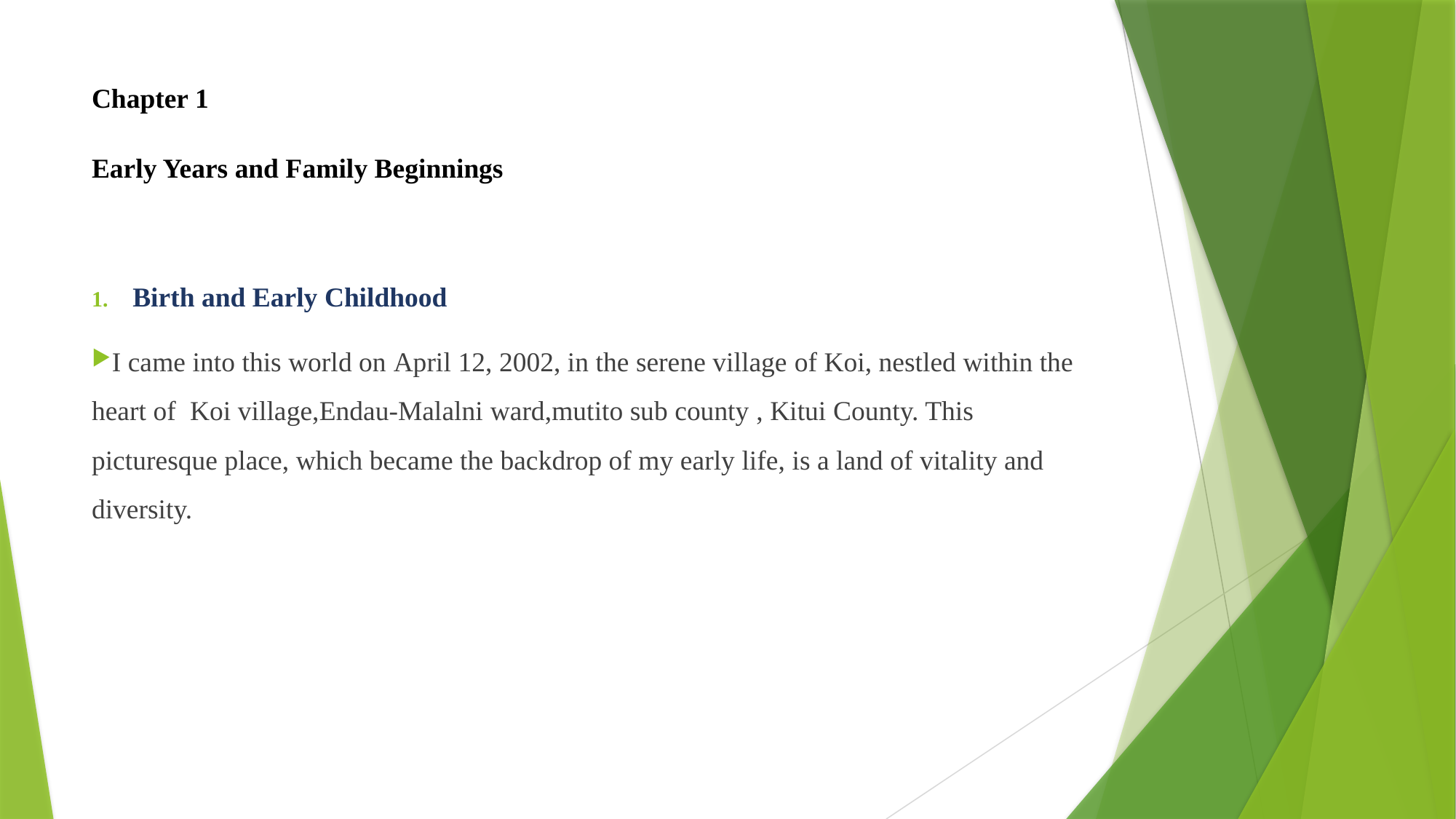

# Chapter 1 Early Years and Family Beginnings
Birth and Early Childhood
I came into this world on April 12, 2002, in the serene village of Koi, nestled within the heart of  Koi village,Endau-Malalni ward,mutito sub county , Kitui County. This picturesque place, which became the backdrop of my early life, is a land of vitality and diversity.